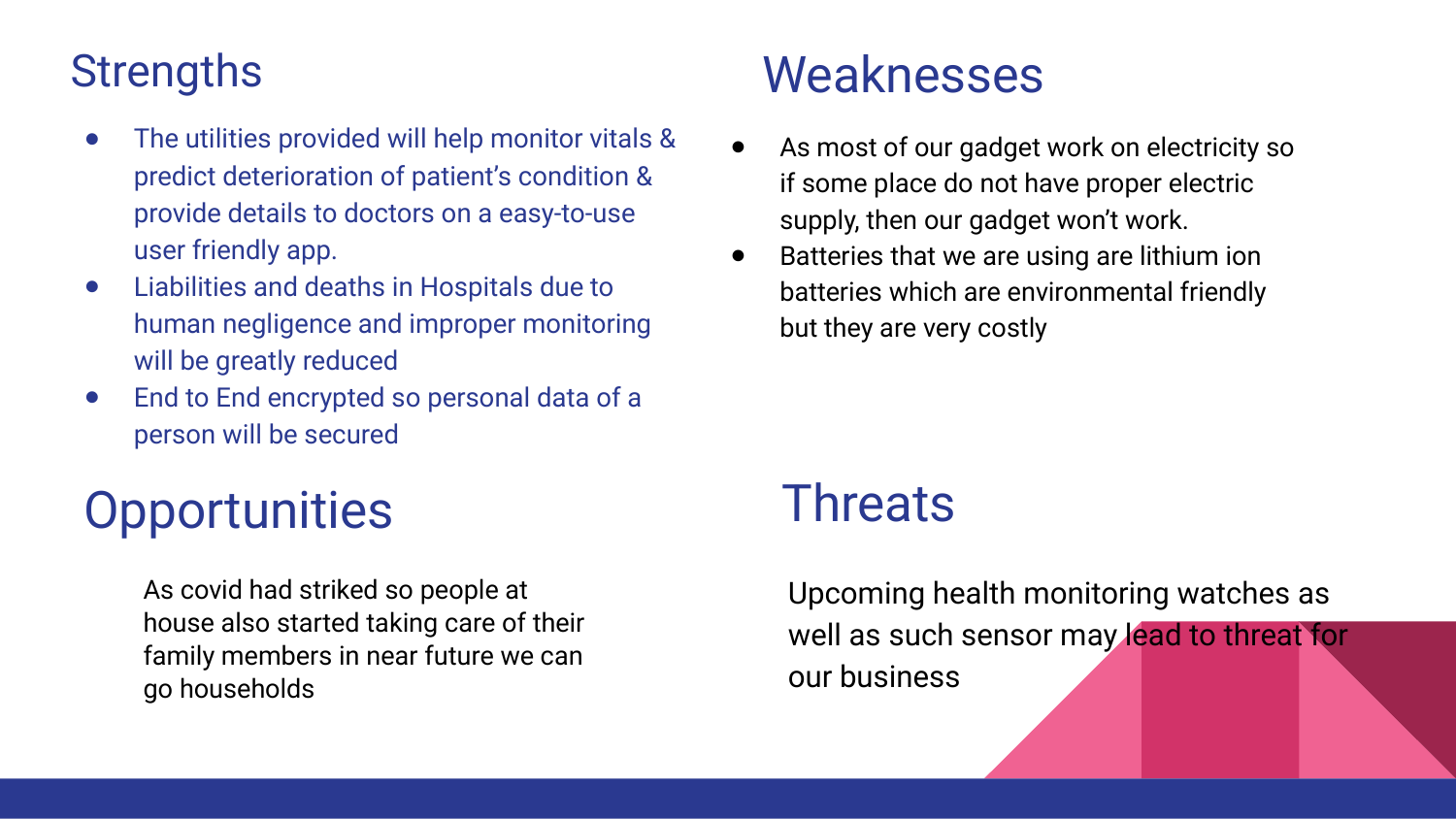

# Strengths
Weaknesses
The utilities provided will help monitor vitals & predict deterioration of patient’s condition & provide details to doctors on a easy-to-use user friendly app.
Liabilities and deaths in Hospitals due to human negligence and improper monitoring will be greatly reduced
End to End encrypted so personal data of a person will be secured

As most of our gadget work on electricity so if some place do not have proper electric supply, then our gadget won’t work.
Batteries that we are using are lithium ion batteries which are environmental friendly but they are very costly

Threats
Opportunities
Upcoming health monitoring watches as well as such sensor may lead to threat for our business
As covid had striked so people at house also started taking care of their family members in near future we can go households